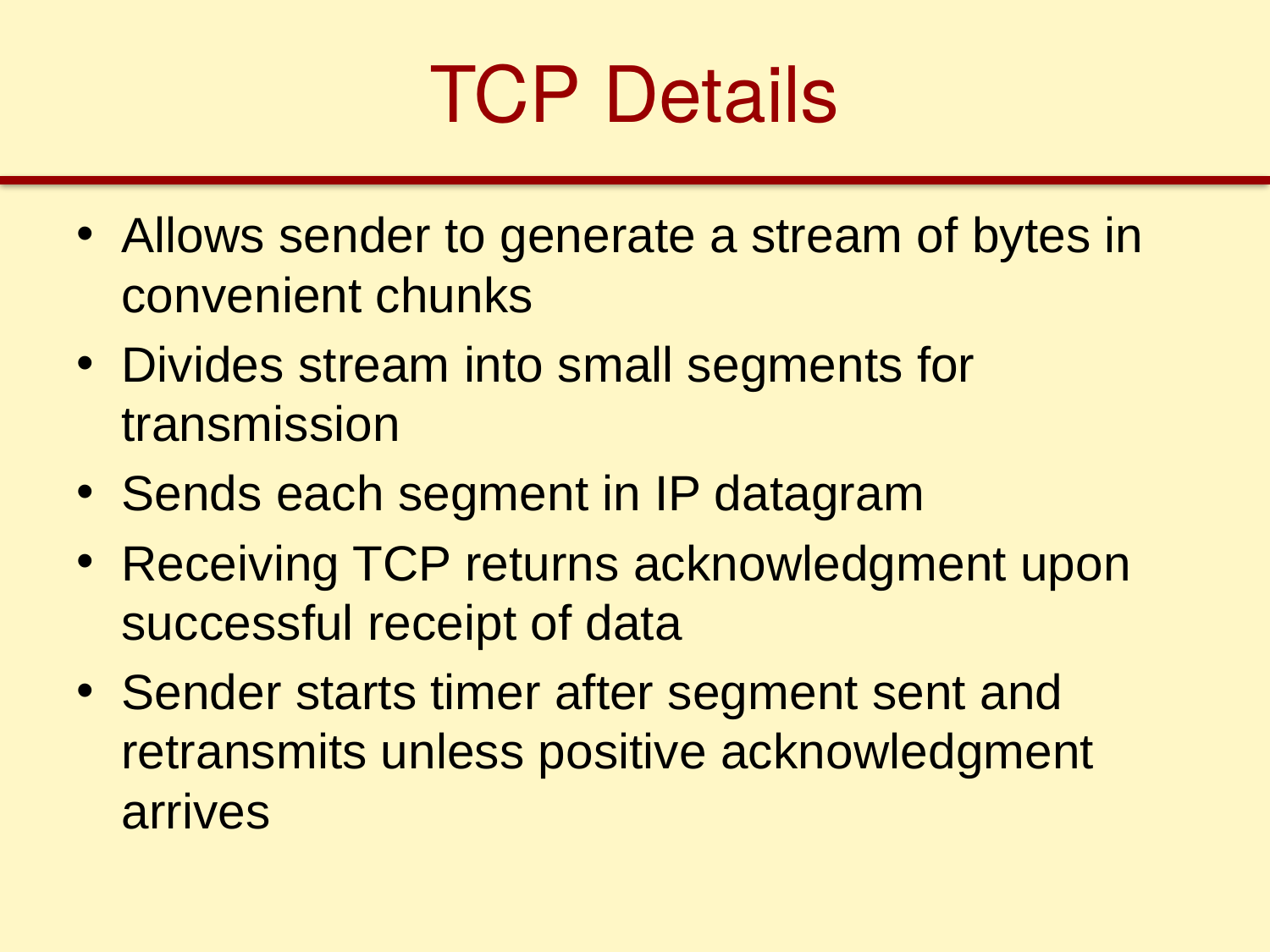

# TCP Details
Allows sender to generate a stream of bytes in convenient chunks
Divides stream into small segments for transmission
Sends each segment in IP datagram
Receiving TCP returns acknowledgment upon successful receipt of data
Sender starts timer after segment sent and retransmits unless positive acknowledgment arrives